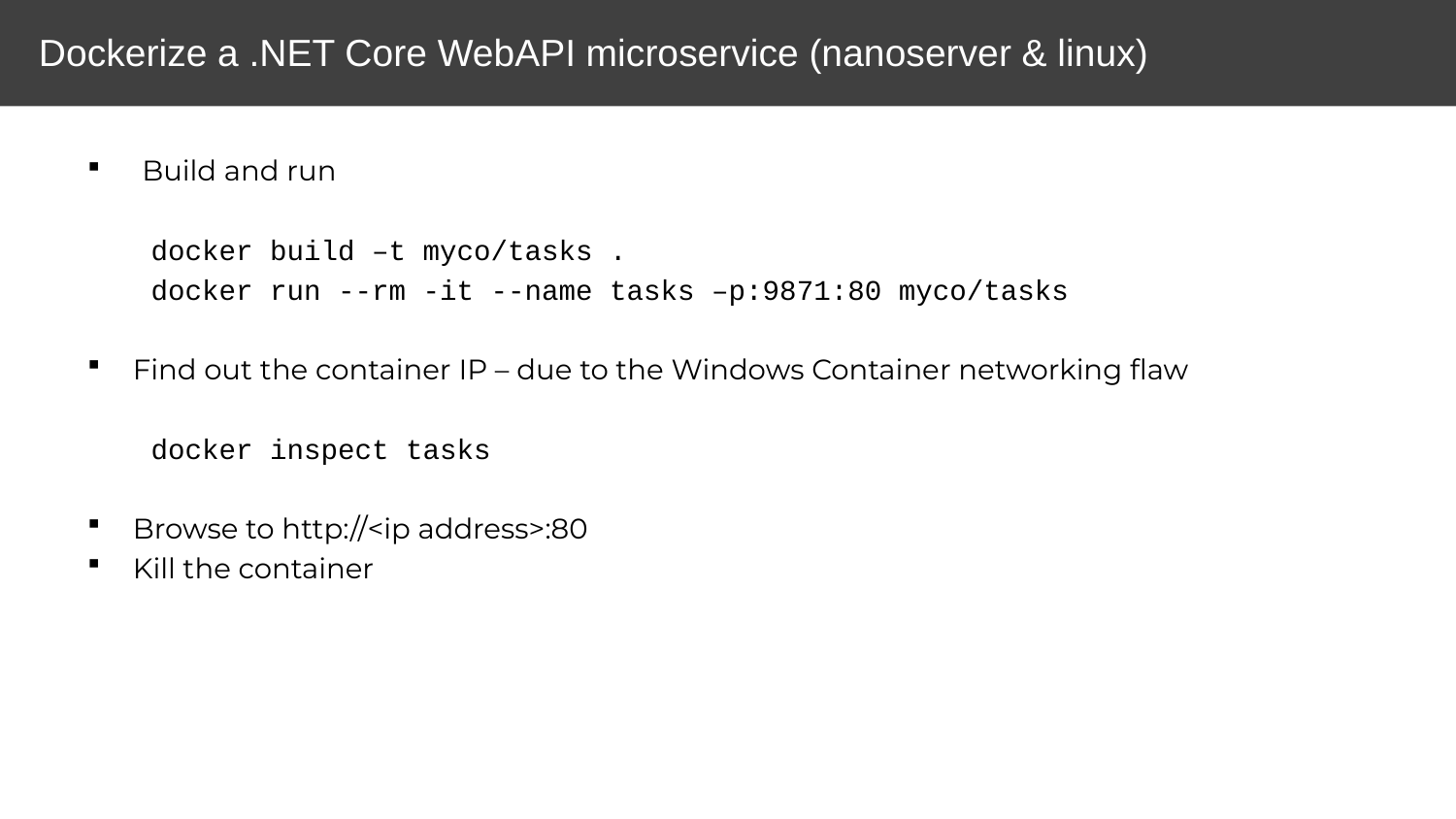

# Dockerize a .NET Core WebAPI microservice (nanoserver & linux)
Build and run

docker build –t myco/tasks .
docker run --rm -it --name tasks –p:9871:80 myco/tasks

Find out the container IP – due to the Windows Container networking flaw

docker inspect tasks

Browse to http://<ip address>:80
Kill the container